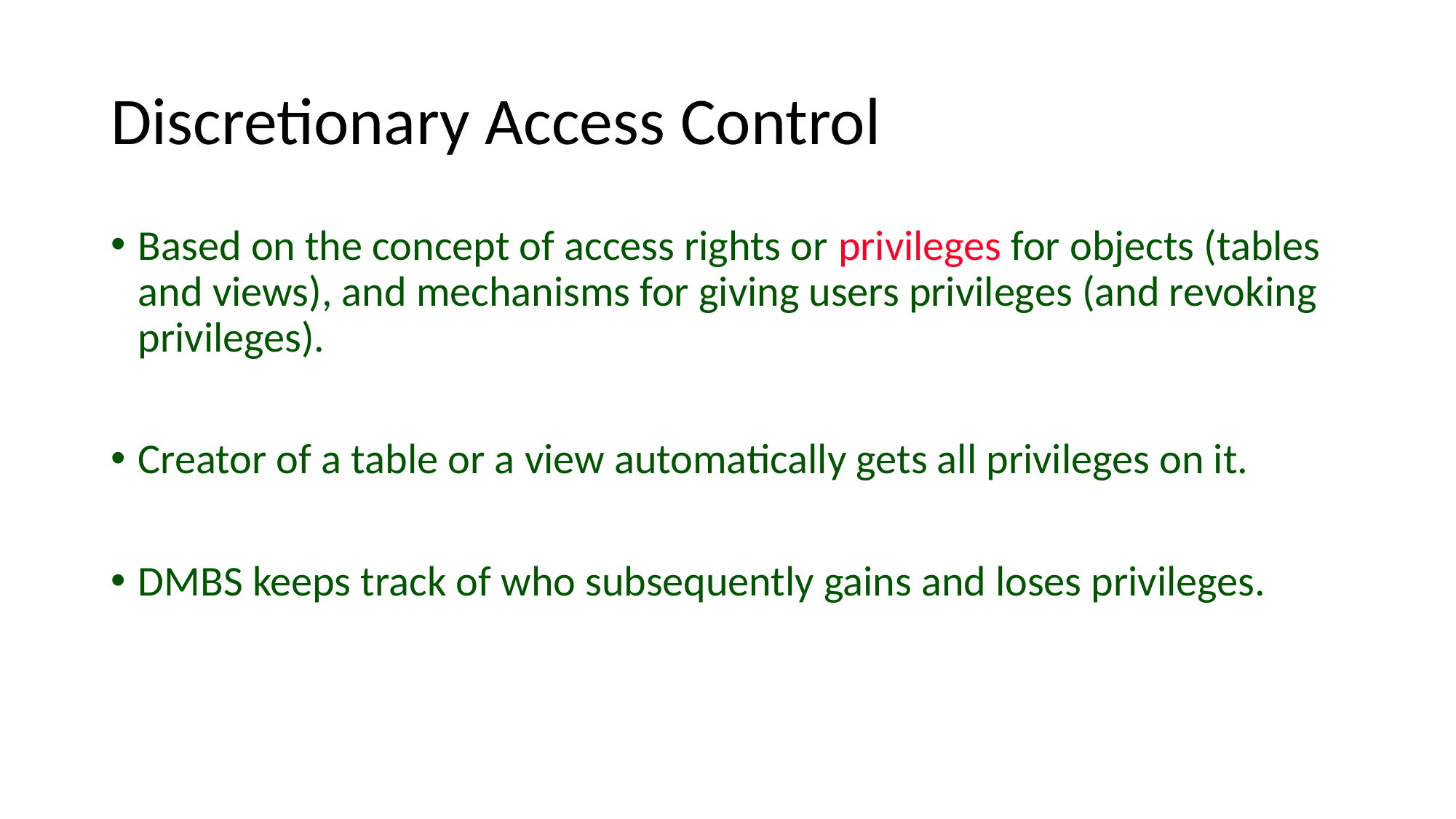

# Discretionary Access Control
Based on the concept of access rights or privileges for objects (tables and views), and mechanisms for giving users privileges (and revoking privileges).

Creator of a table or a view automatically gets all privileges on it.

DMBS keeps track of who subsequently gains and loses privileges.